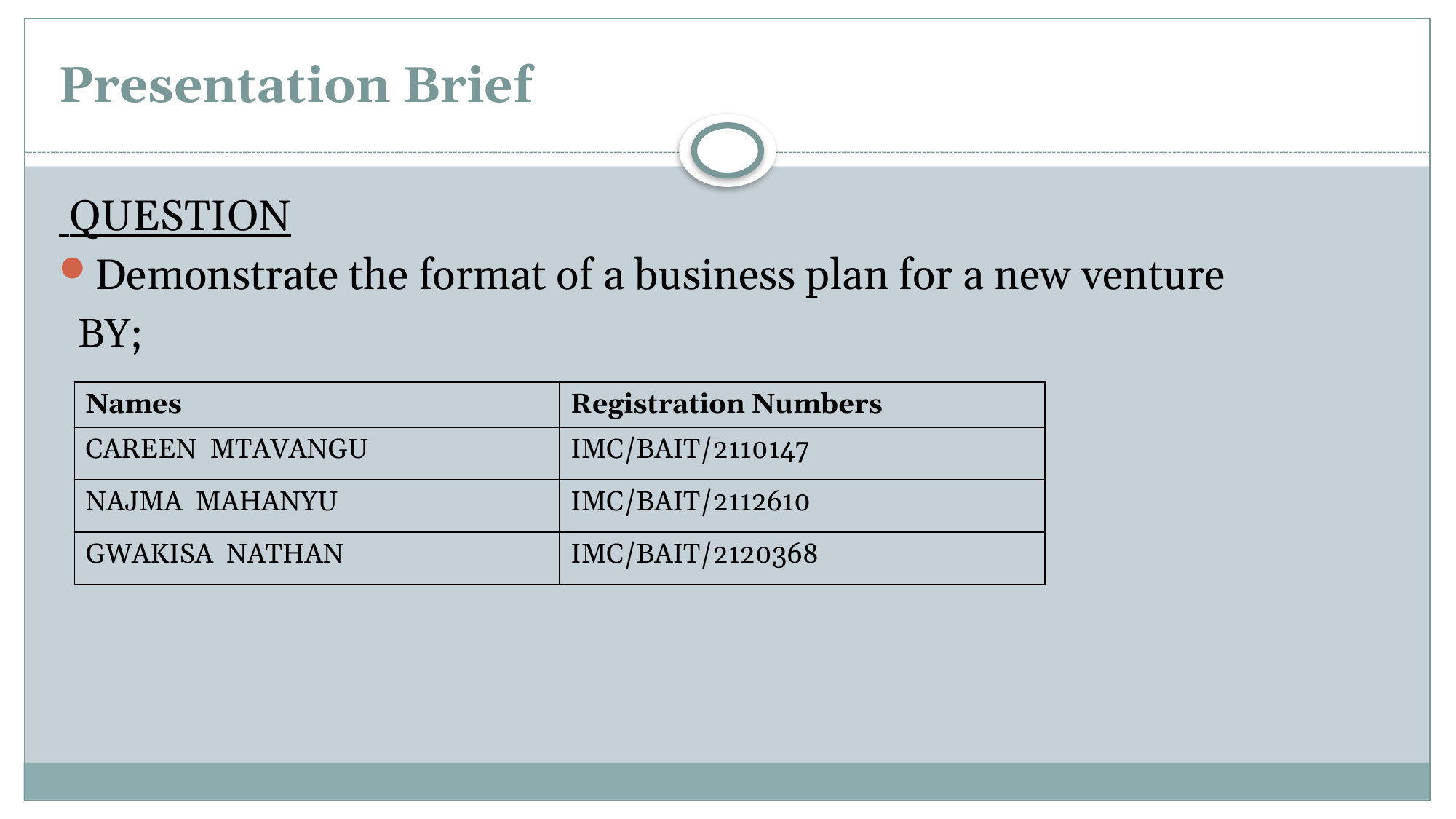

# Presentation Brief
 QUESTION
Demonstrate the format of a business plan for a new venture
  BY;

| Names | Registration Numbers |
| --- | --- |
| CAREEN MTAVANGU | IMC/BAIT/2110147 |
| NAJMA MAHANYU | IMC/BAIT/2112610 |
| GWAKISA NATHAN | IMC/BAIT/2120368 |